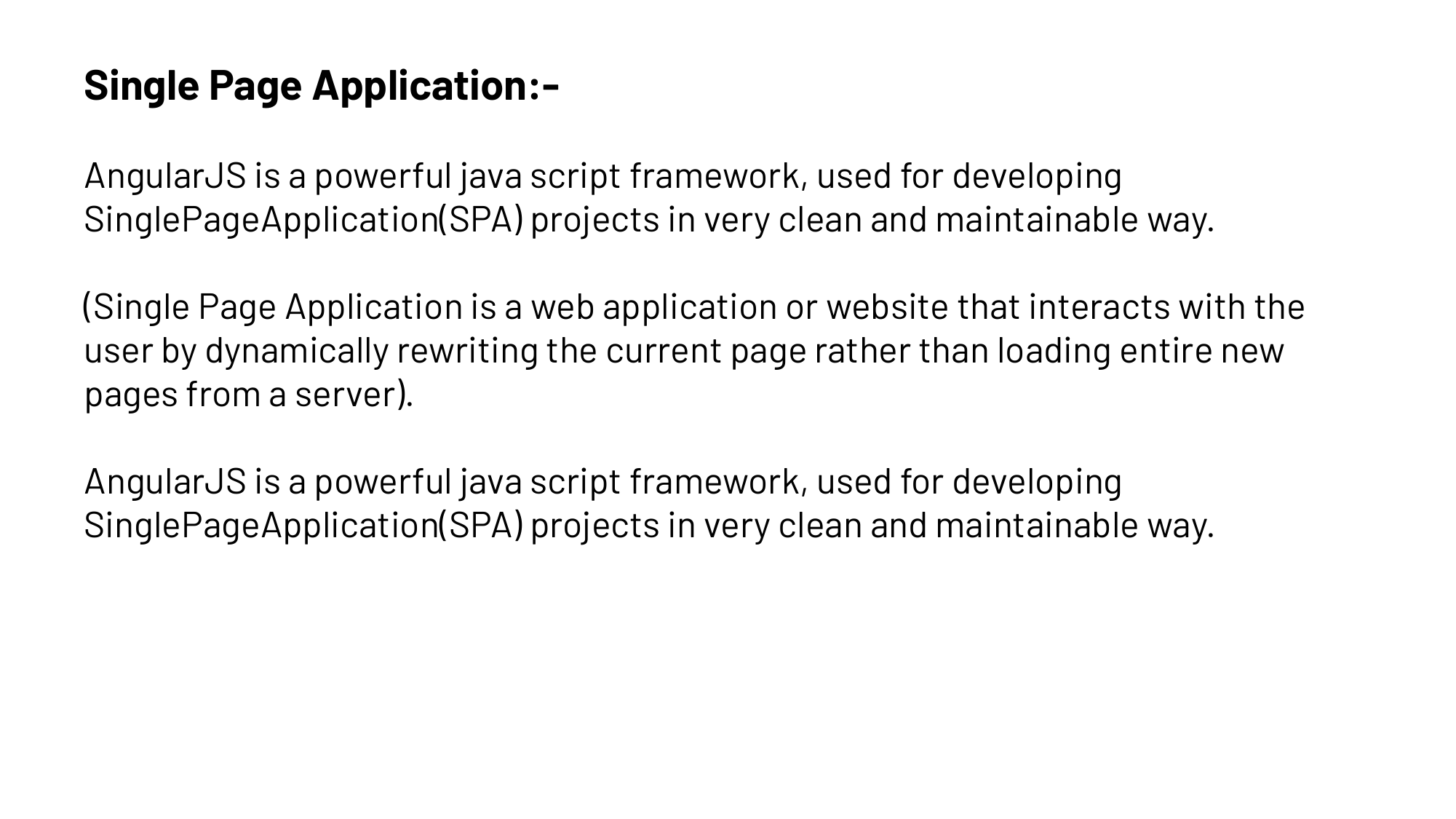

Single Page Application:-

AngularJS is a powerful java script framework, used for developing SinglePageApplication(SPA) projects in very clean and maintainable way.

(Single Page Application is a web application or website that interacts with the user by dynamically rewriting the current page rather than loading entire new pages from a server).

AngularJS is a powerful java script framework, used for developing SinglePageApplication(SPA) projects in very clean and maintainable way.